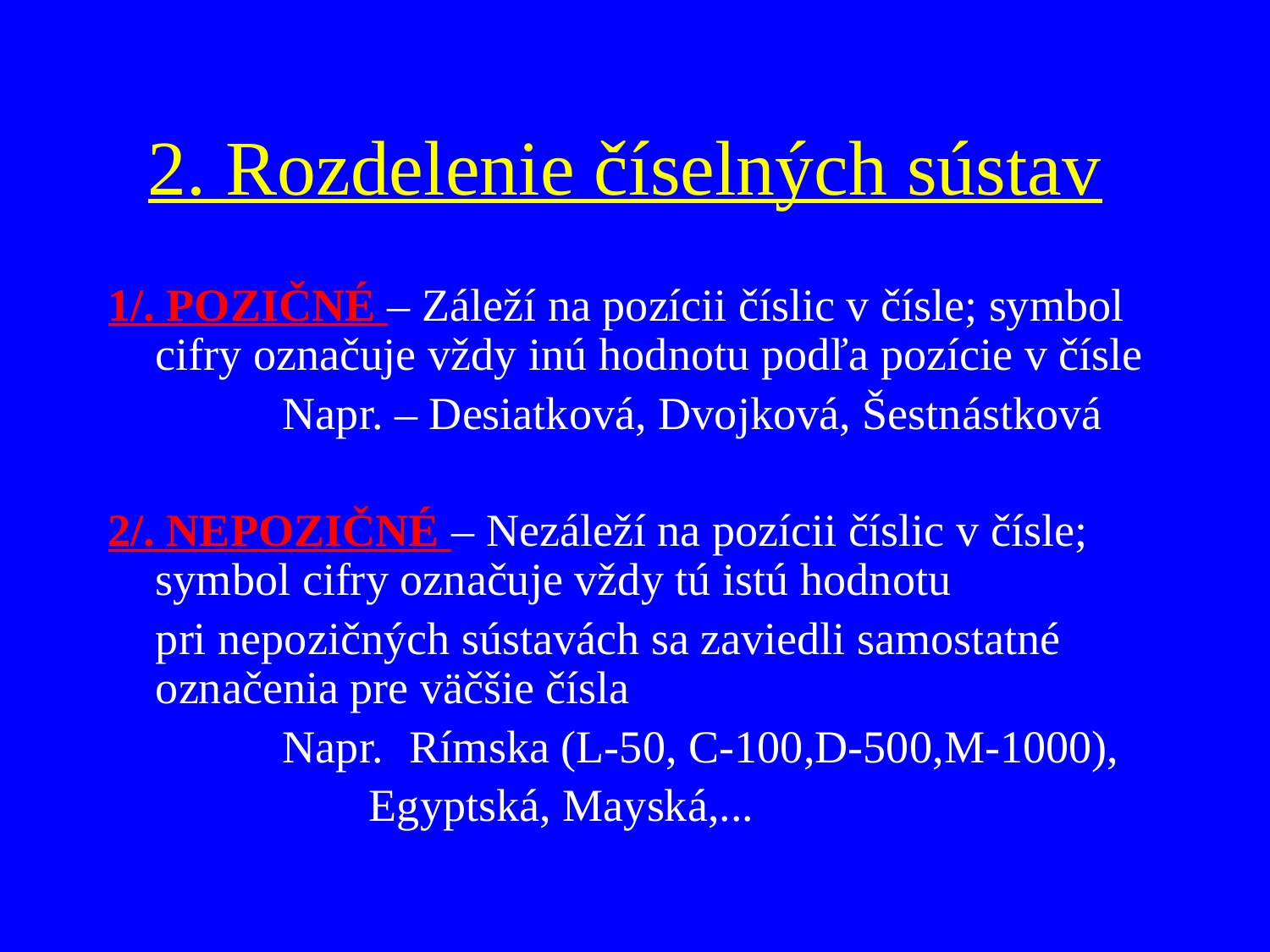

# 2. Rozdelenie číselných sústav
1/. POZIČNÉ – Záleží na pozícii číslic v čísle; symbol cifry označuje vždy inú hodnotu podľa pozície v čísle
		Napr. – Desiatková, Dvojková, Šestnástková

2/. NEPOZIČNÉ – Nezáleží na pozícii číslic v čísle; symbol cifry označuje vždy tú istú hodnotu
	pri nepozičných sústavách sa zaviedli samostatné označenia pre väčšie čísla
		Napr. 	Rímska (L-50, C-100,D-500,M-1000),
Egyptská, Mayská,...